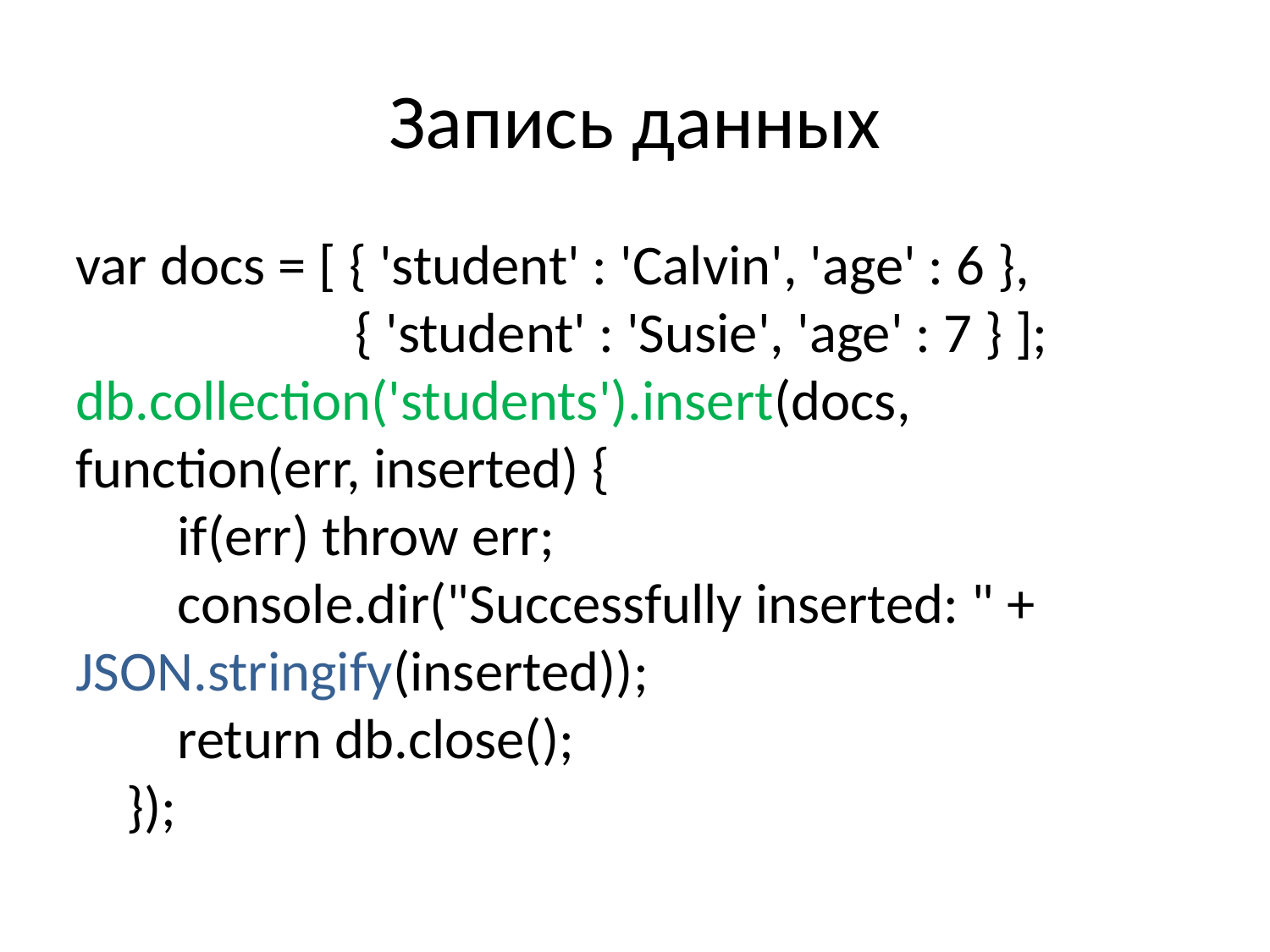

Запись данных
var docs = [ { 'student' : 'Calvin', 'age' : 6 },
                      { 'student' : 'Susie', 'age' : 7 } ];
db.collection('students').insert(docs,
function(err, inserted) {
        if(err) throw err;
        console.dir("Successfully inserted: " +  JSON.stringify(inserted));
        return db.close();
    });